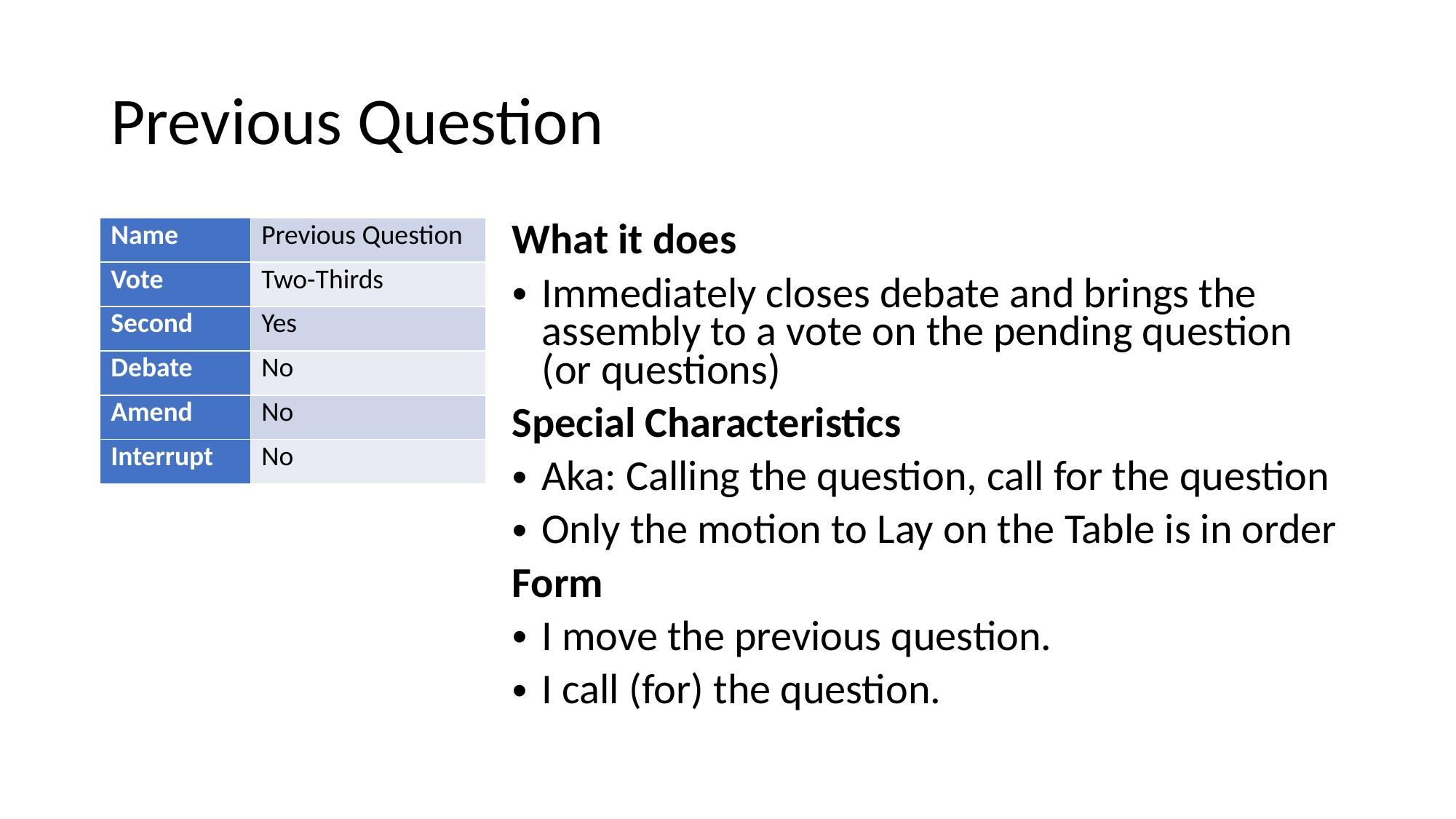

# Previous Question
| Name | Previous Question |
| --- | --- |
| Vote | Two-Thirds |
| Second | Yes |
| Debate | No |
| Amend | No |
| Interrupt | No |
What it does
Immediately closes debate and brings the assembly to a vote on the pending question (or questions)
Special Characteristics
Aka: Calling the question, call for the question
Only the motion to Lay on the Table is in order
Form
I move the previous question.
I call (for) the question.